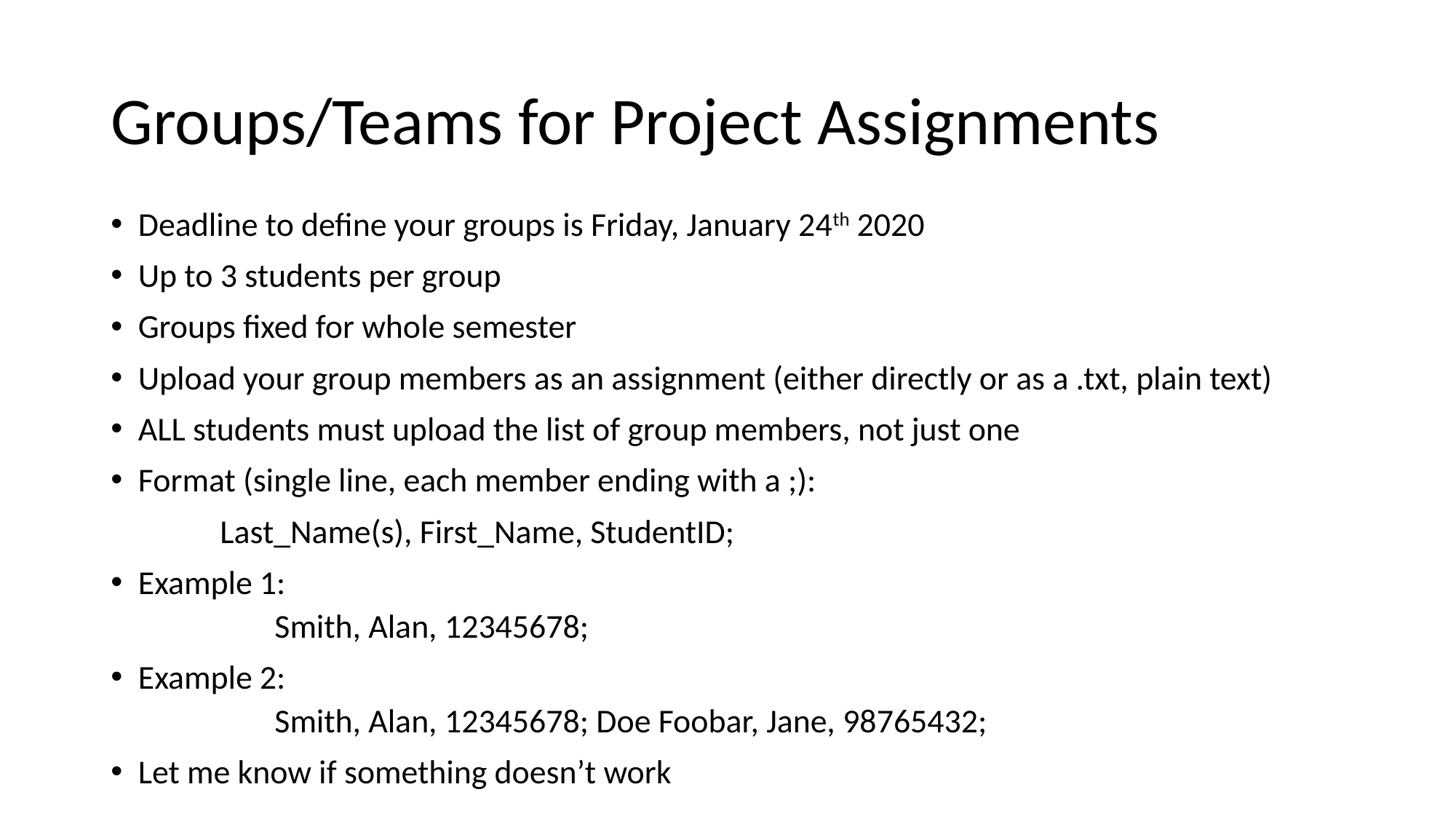

# Groups/Teams for Project Assignments
Deadline to define your groups is Friday, January 24th 2020
Up to 3 students per group
Groups fixed for whole semester
Upload your group members as an assignment (either directly or as a .txt, plain text)
ALL students must upload the list of group members, not just one
Format (single line, each member ending with a ;):
 	Last_Name(s), First_Name, StudentID;
Example 1:
	Smith, Alan, 12345678;
Example 2:
	Smith, Alan, 12345678; Doe Foobar, Jane, 98765432;
Let me know if something doesn’t work